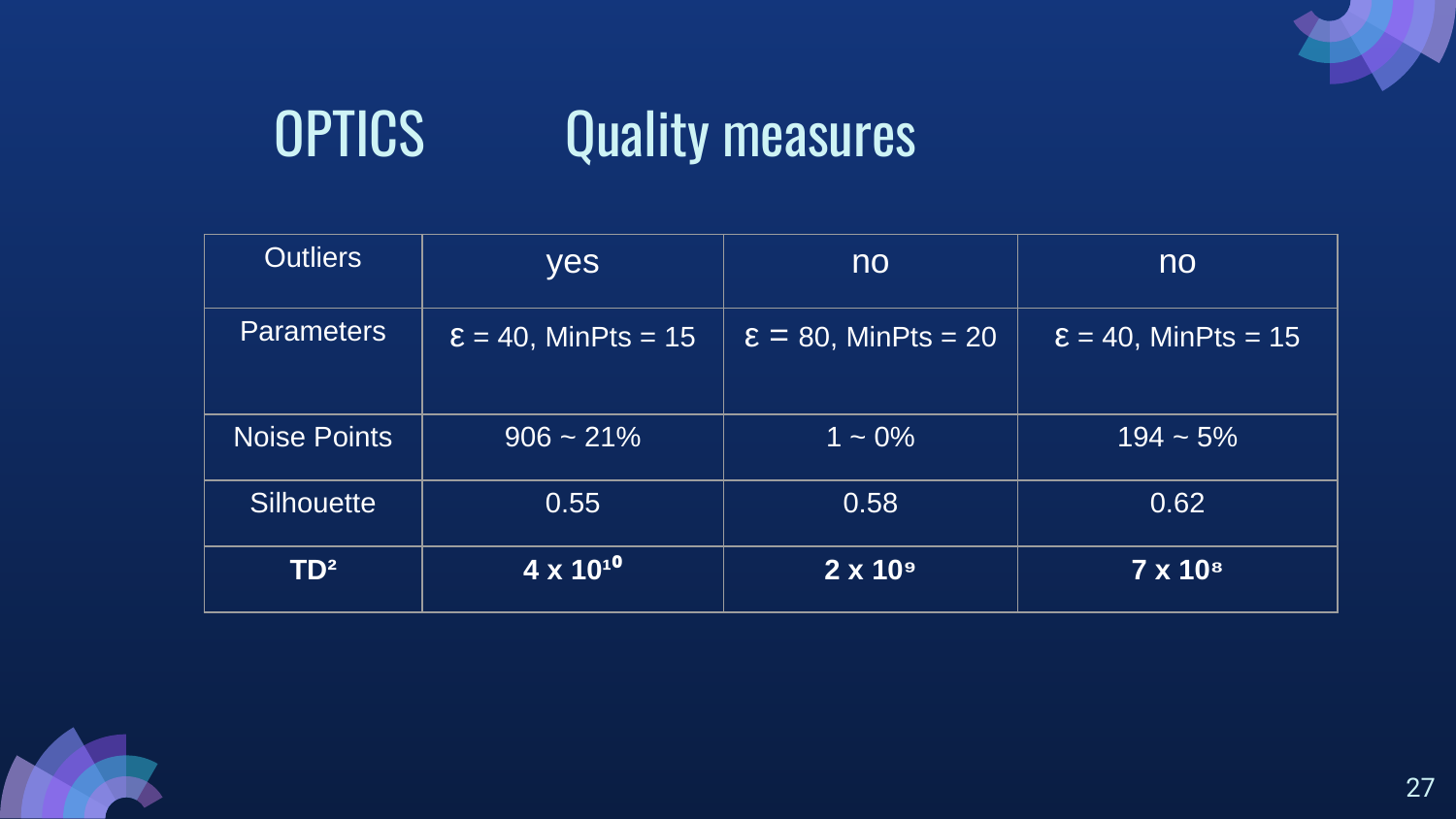

OPTICS	Quality measures
| Outliers | yes | no | no |
| --- | --- | --- | --- |
| Parameters | ε = 40, MinPts = 15 | ε = 80, MinPts = 20 | ε = 40, MinPts = 15 |
| Noise Points | 906 ~ 21% | 1 ~ 0% | 194 ~ 5% |
| Silhouette | 0.55 | 0.58 | 0.62 |
| TD² | 4 x 10¹⁰ | 2 x 10⁹ | 7 x 10⁸ |
27